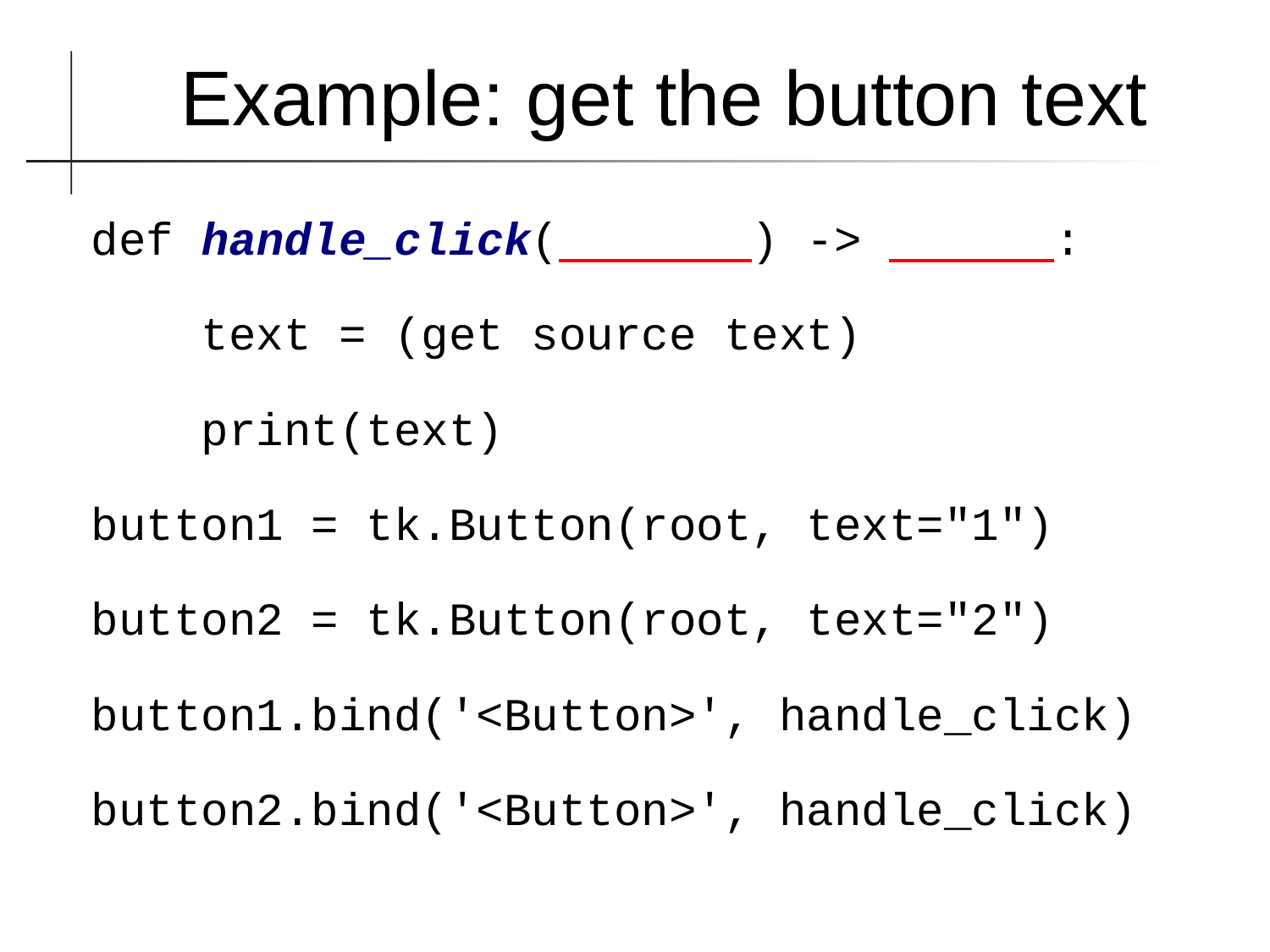

Example: get the button text
def handle_click(       ) ->       :
    text = (get source text)
    print(text)
button1 = tk.Button(root, text="1")
button2 = tk.Button(root, text="2")
button1.bind('<Button>', handle_click)
button2.bind('<Button>', handle_click)